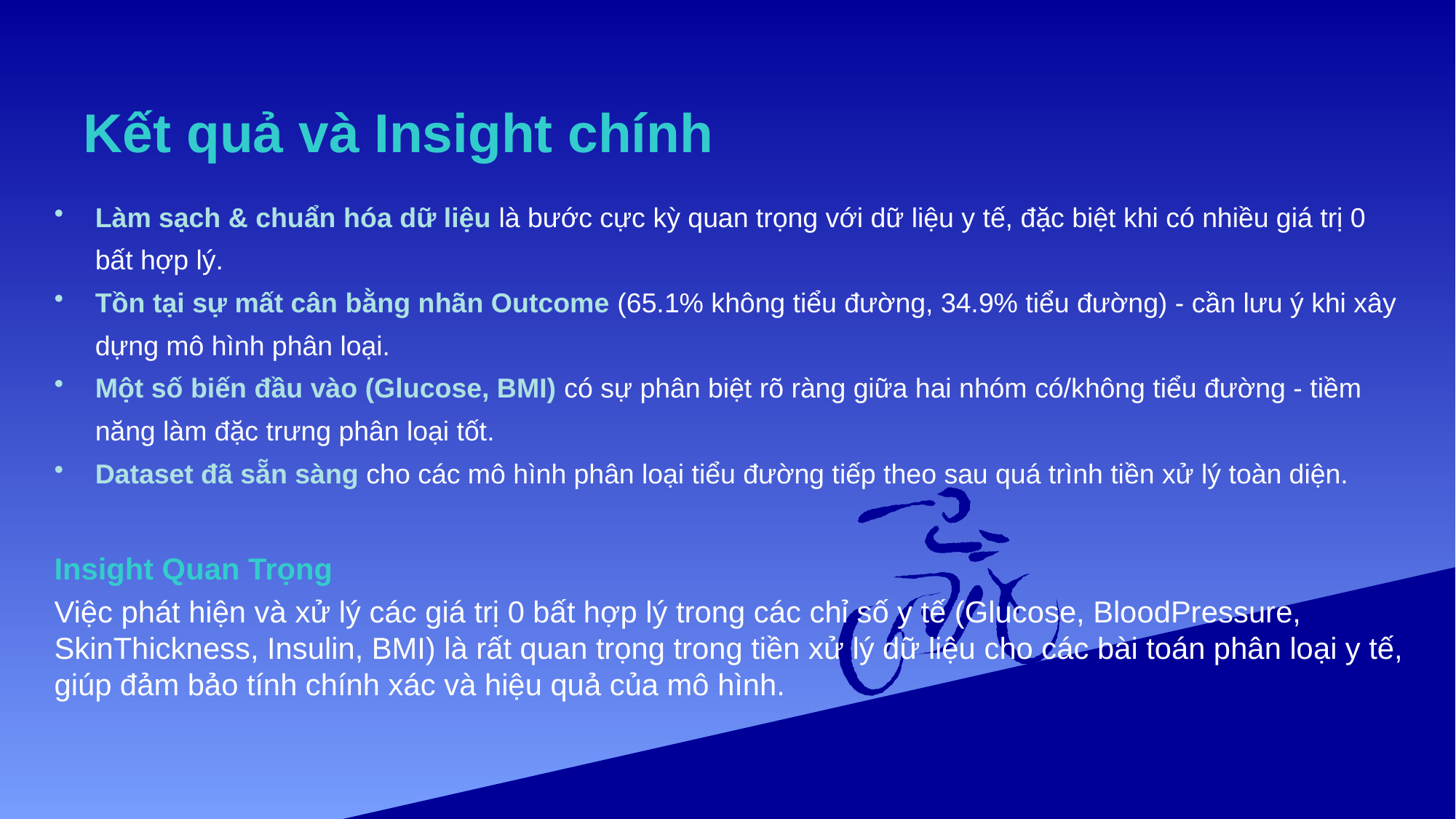

# Kết quả và Insight chính
Làm sạch & chuẩn hóa dữ liệu là bước cực kỳ quan trọng với dữ liệu y tế, đặc biệt khi có nhiều giá trị 0 bất hợp lý.
Tồn tại sự mất cân bằng nhãn Outcome (65.1% không tiểu đường, 34.9% tiểu đường) - cần lưu ý khi xây dựng mô hình phân loại.
Một số biến đầu vào (Glucose, BMI) có sự phân biệt rõ ràng giữa hai nhóm có/không tiểu đường - tiềm năng làm đặc trưng phân loại tốt.
Dataset đã sẵn sàng cho các mô hình phân loại tiểu đường tiếp theo sau quá trình tiền xử lý toàn diện.

Insight Quan Trọng
Việc phát hiện và xử lý các giá trị 0 bất hợp lý trong các chỉ số y tế (Glucose, BloodPressure, SkinThickness, Insulin, BMI) là rất quan trọng trong tiền xử lý dữ liệu cho các bài toán phân loại y tế, giúp đảm bảo tính chính xác và hiệu quả của mô hình.